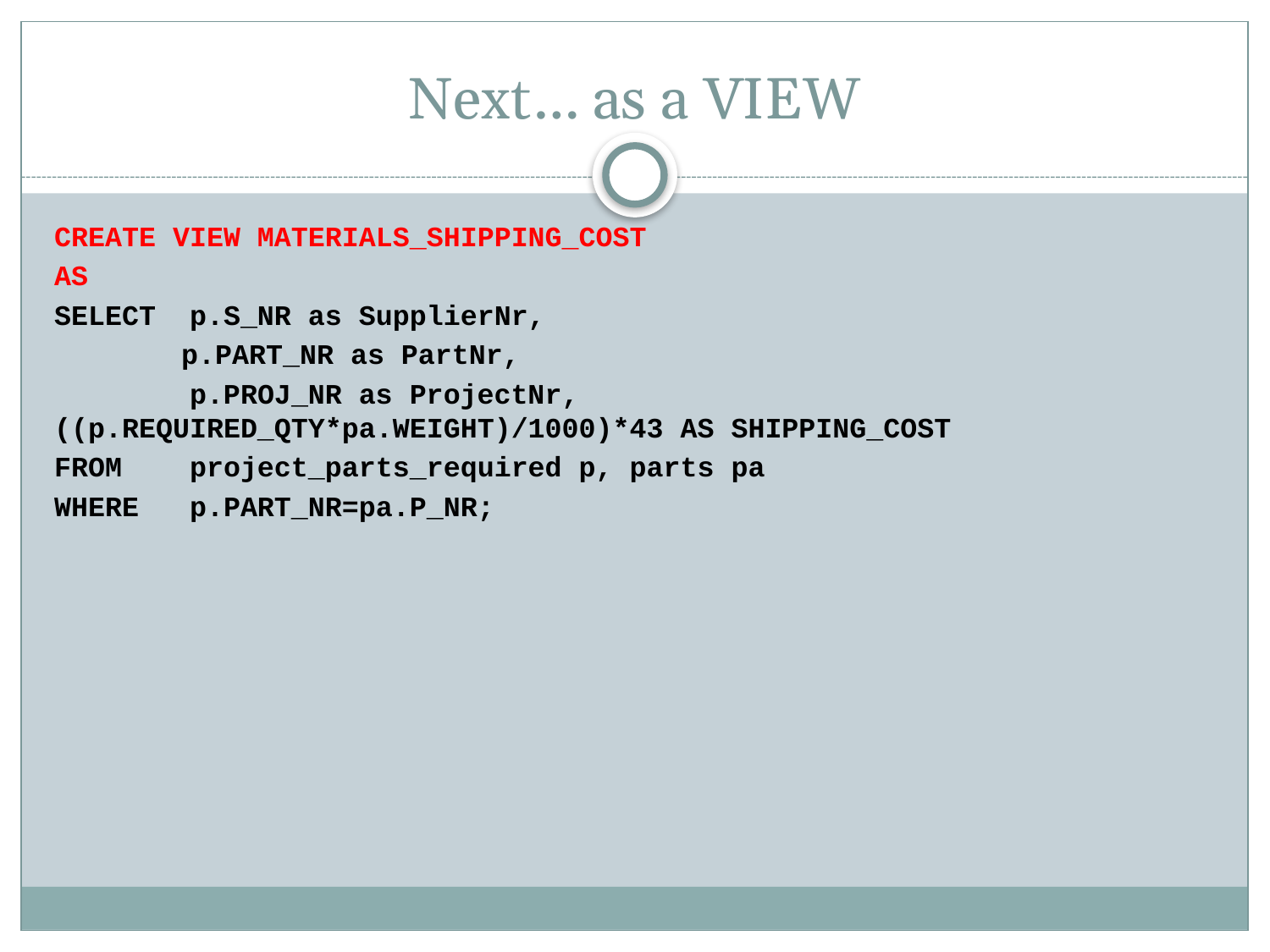

# Next… as a VIEW
CREATE VIEW MATERIALS_SHIPPING_COST
AS
SELECT  p.S_NR as SupplierNr,
 	p.PART_NR as PartNr,
        p.PROJ_NR as ProjectNr,        ((p.REQUIRED_QTY*pa.WEIGHT)/1000)*43 AS SHIPPING_COST
FROM    project_parts_required p, parts pa
WHERE   p.PART_NR=pa.P_NR;